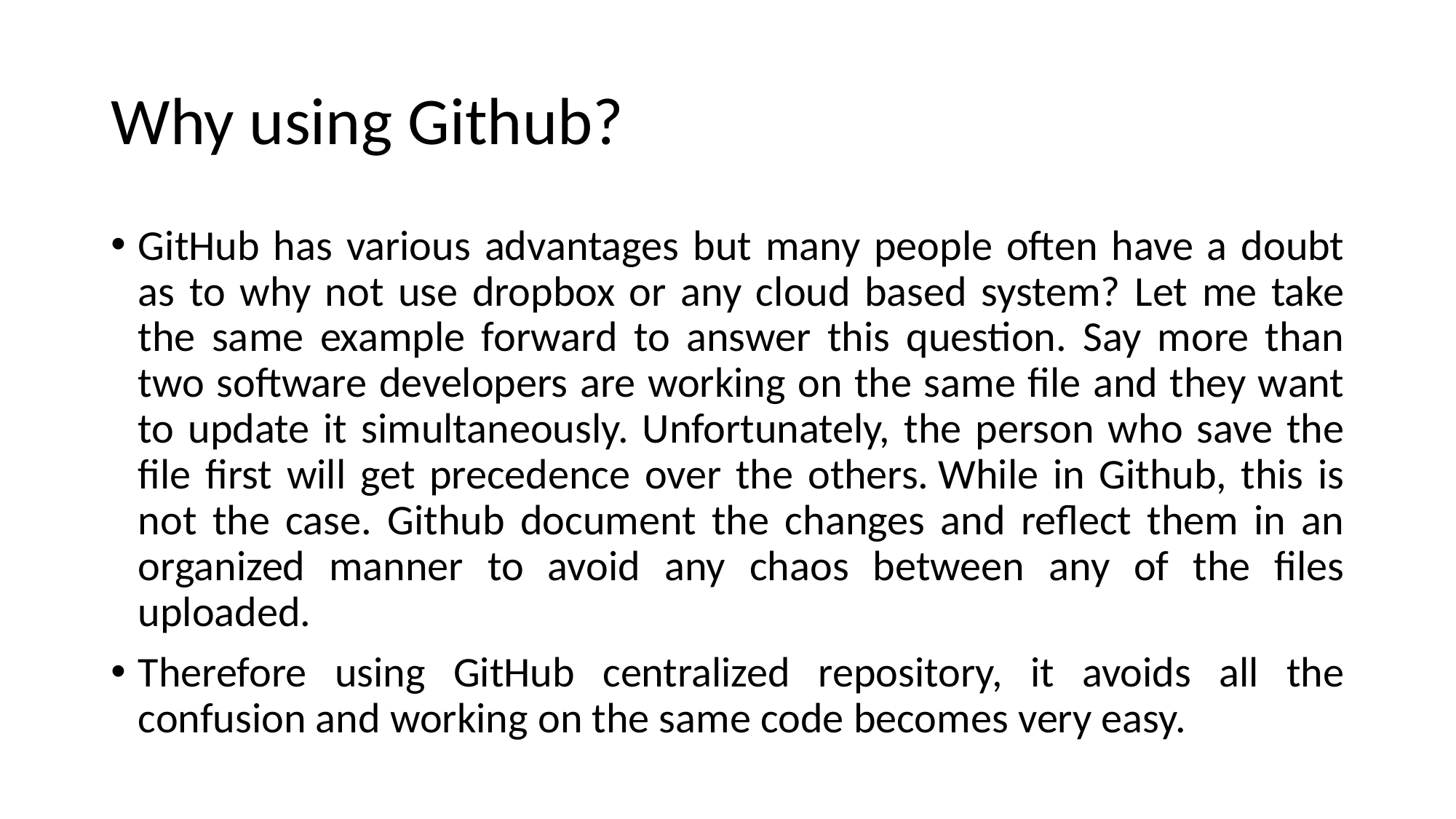

# Why using Github?
GitHub has various advantages but many people often have a doubt as to why not use dropbox or any cloud based system? Let me take the same example forward to answer this question. Say more than two software developers are working on the same file and they want to update it simultaneously. Unfortunately, the person who save the file first will get precedence over the others. While in Github, this is not the case. Github document the changes and reflect them in an organized manner to avoid any chaos between any of the files uploaded.
Therefore using GitHub centralized repository, it avoids all the confusion and working on the same code becomes very easy.